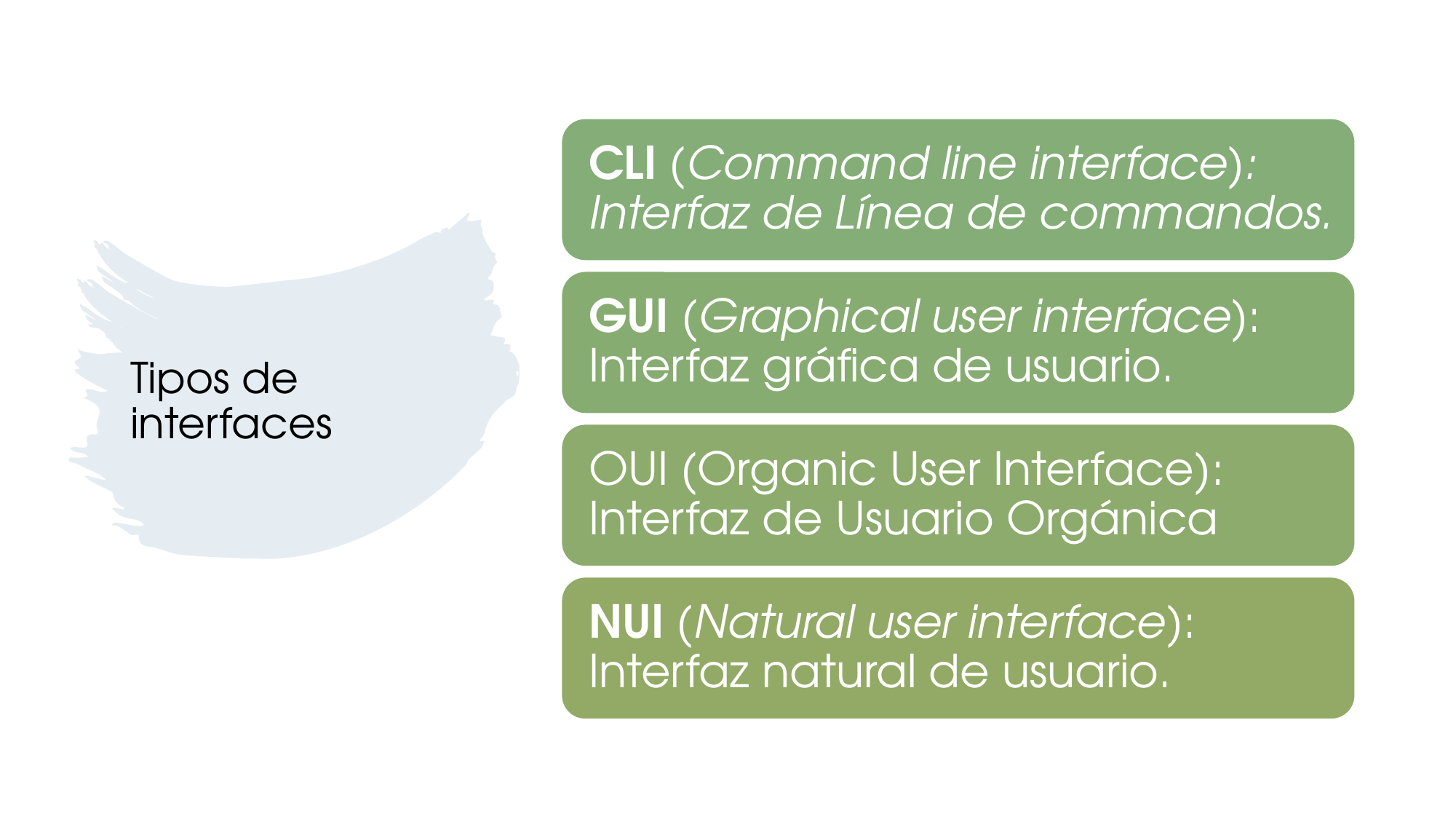

CLI (Command line interface): Interfaz de Línea de commandos.
GUI (Graphical user interface): Interfaz gráfica de usuario.
OUI (Organic User Interface): Interfaz de Usuario Orgánica
NUI (Natural user interface): Interfaz natural de usuario.

# Tipos de interfaces